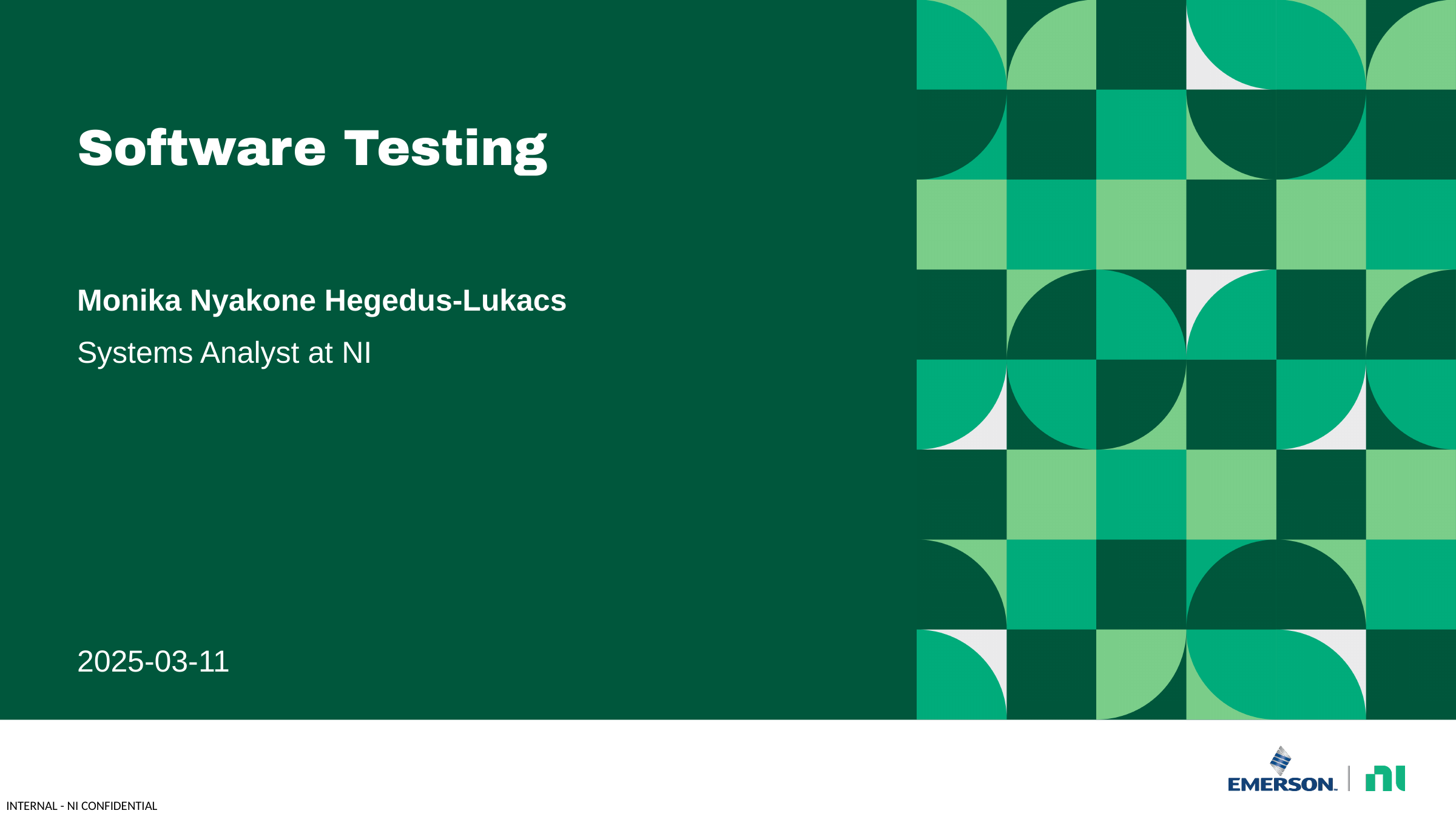

# Software Testing
Monika Nyakone Hegedus-Lukacs
Systems Analyst at NI

2025-03-11